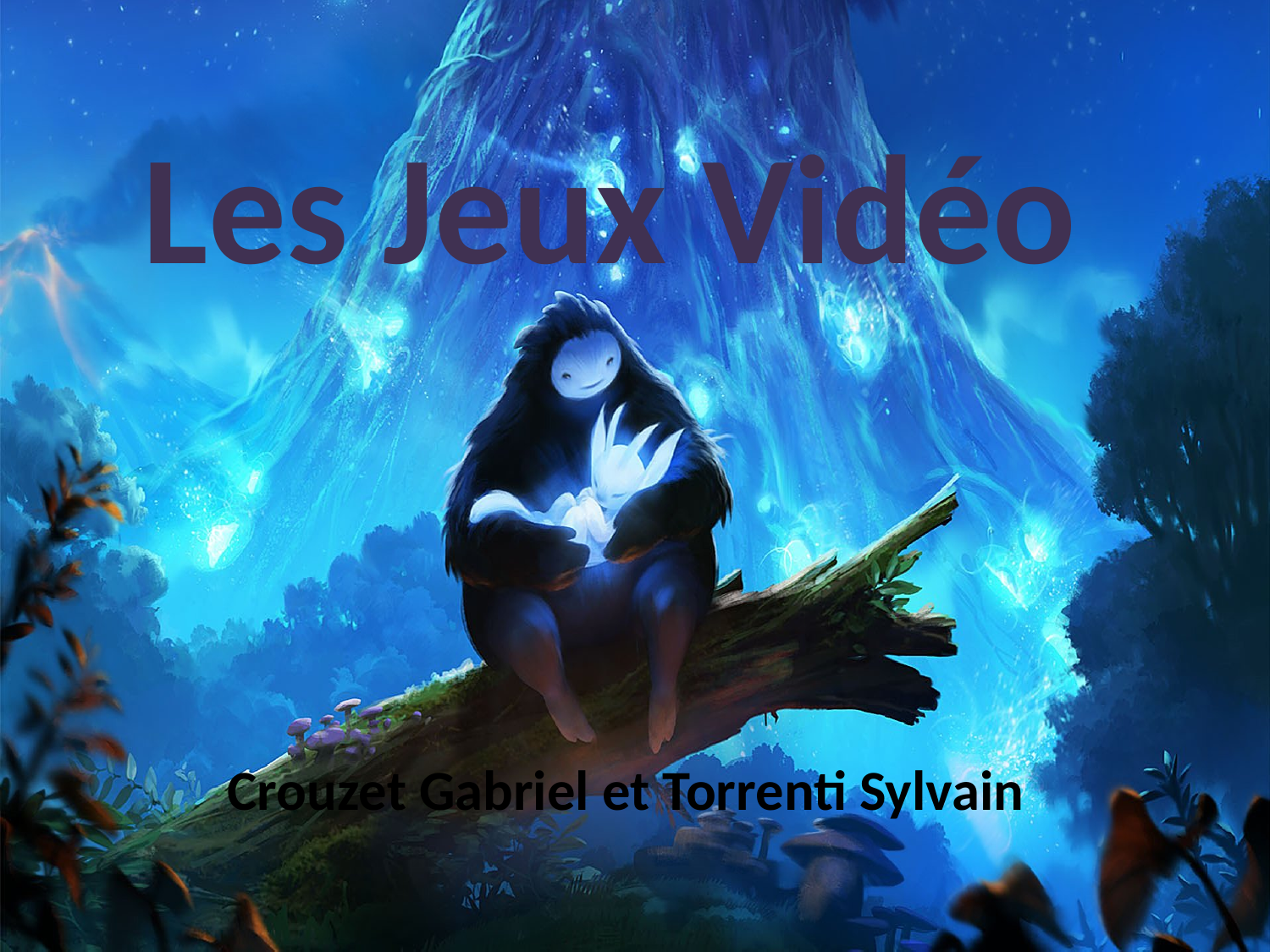

# Les Jeux Vidéo
Crouzet Gabriel et Torrenti Sylvain